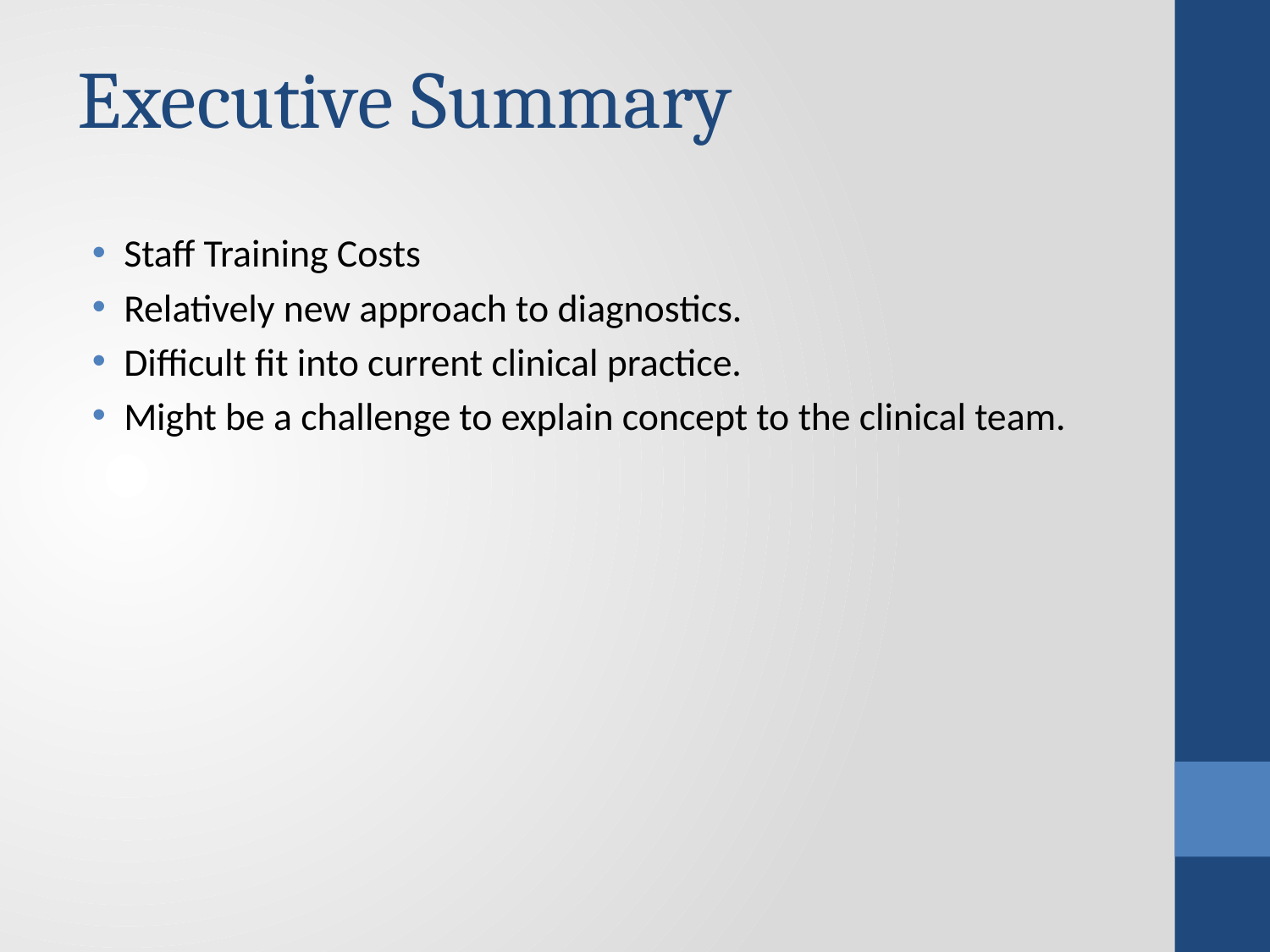

Executive Summary
#
Staff Training Costs
Relatively new approach to diagnostics.
Difficult fit into current clinical practice.
Might be a challenge to explain concept to the clinical team.